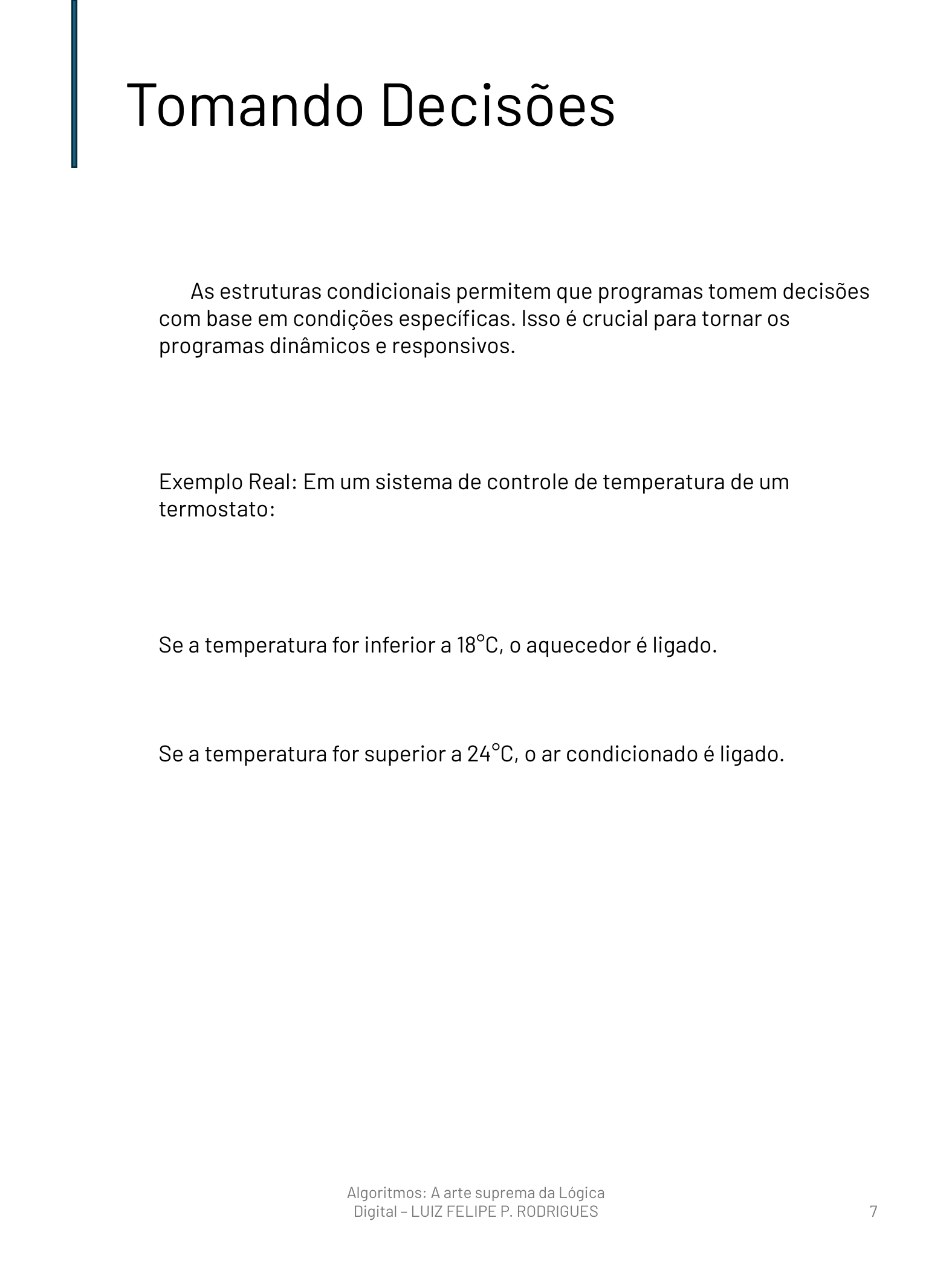

Tomando Decisões
       As estruturas condicionais permitem que programas tomem decisões com base em condições específicas. Isso é crucial para tornar os programas dinâmicos e responsivos.

Exemplo Real: Em um sistema de controle de temperatura de um termostato:

Se a temperatura for inferior a 18°C, o aquecedor é ligado.

Se a temperatura for superior a 24°C, o ar condicionado é ligado.

Algoritmos: A arte suprema da Lógica Digital – LUIZ FELIPE P. RODRIGUES

7